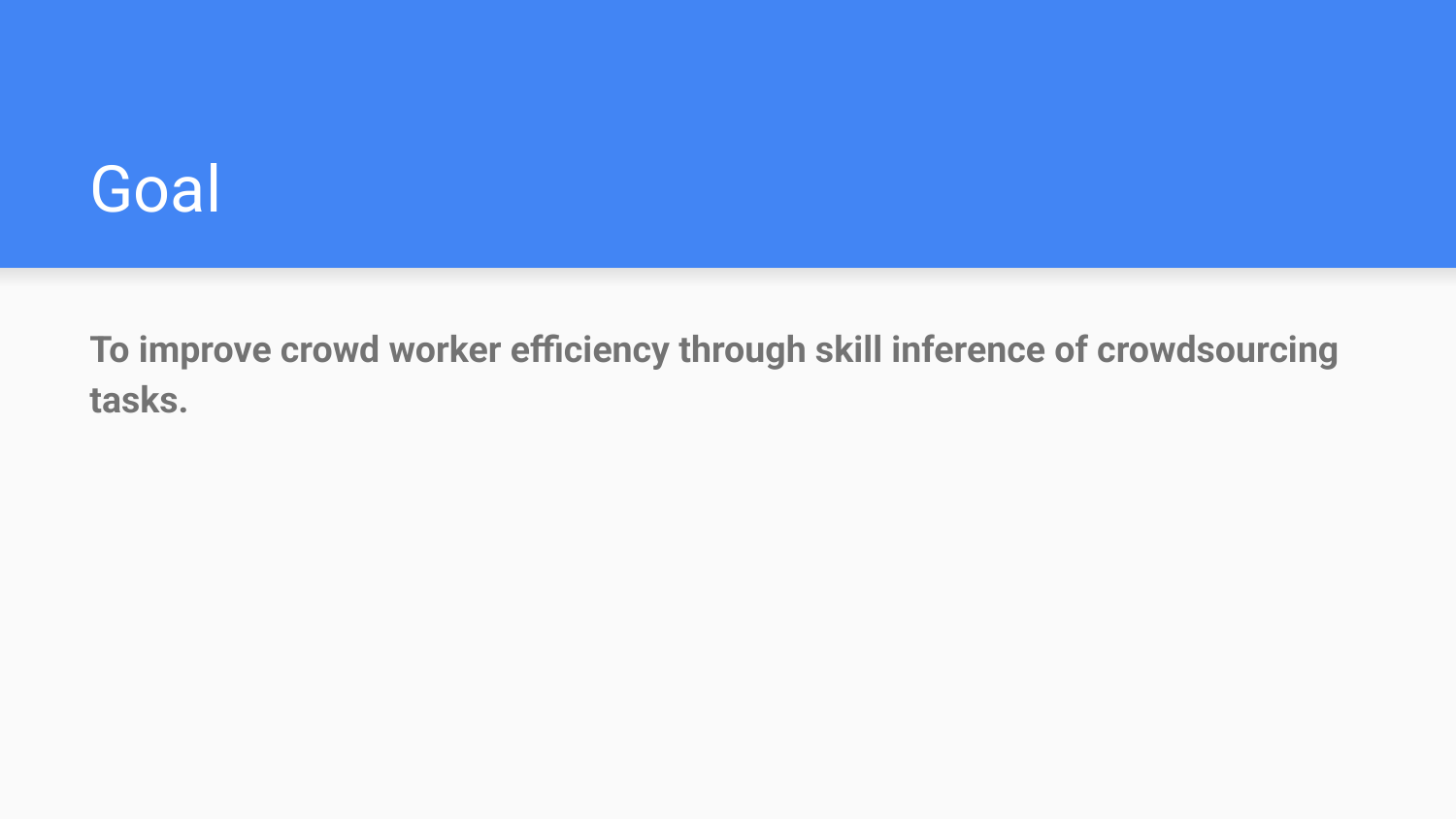

# Goal
To improve crowd worker efficiency through skill inference of crowdsourcing tasks.